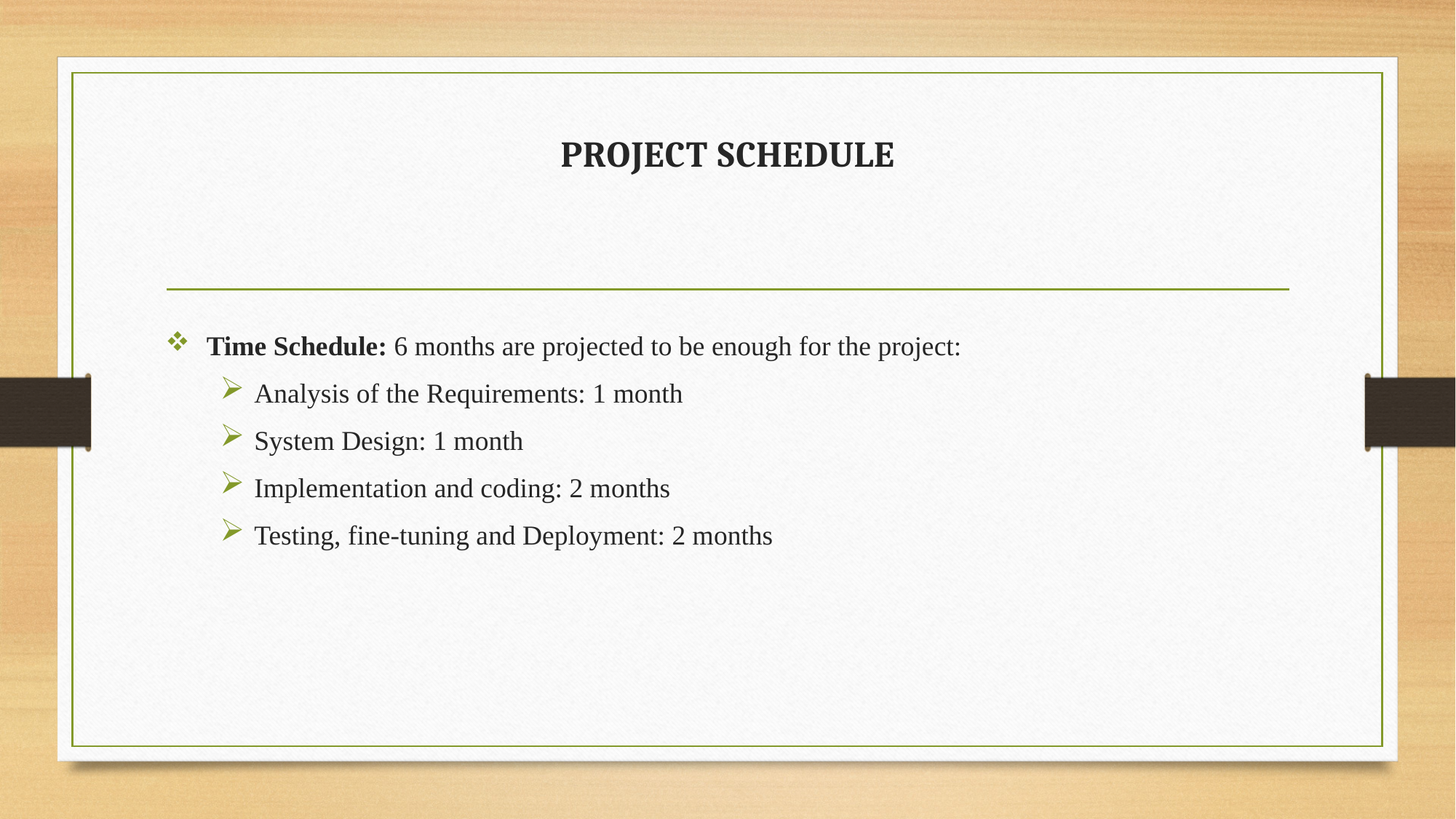

# PROJECT SCHEDULE

Time Schedule: 6 months are projected to be enough for the project:
Analysis of the Requirements: 1 month
System Design: 1 month
Implementation and coding: 2 months
Testing, fine-tuning and Deployment: 2 months